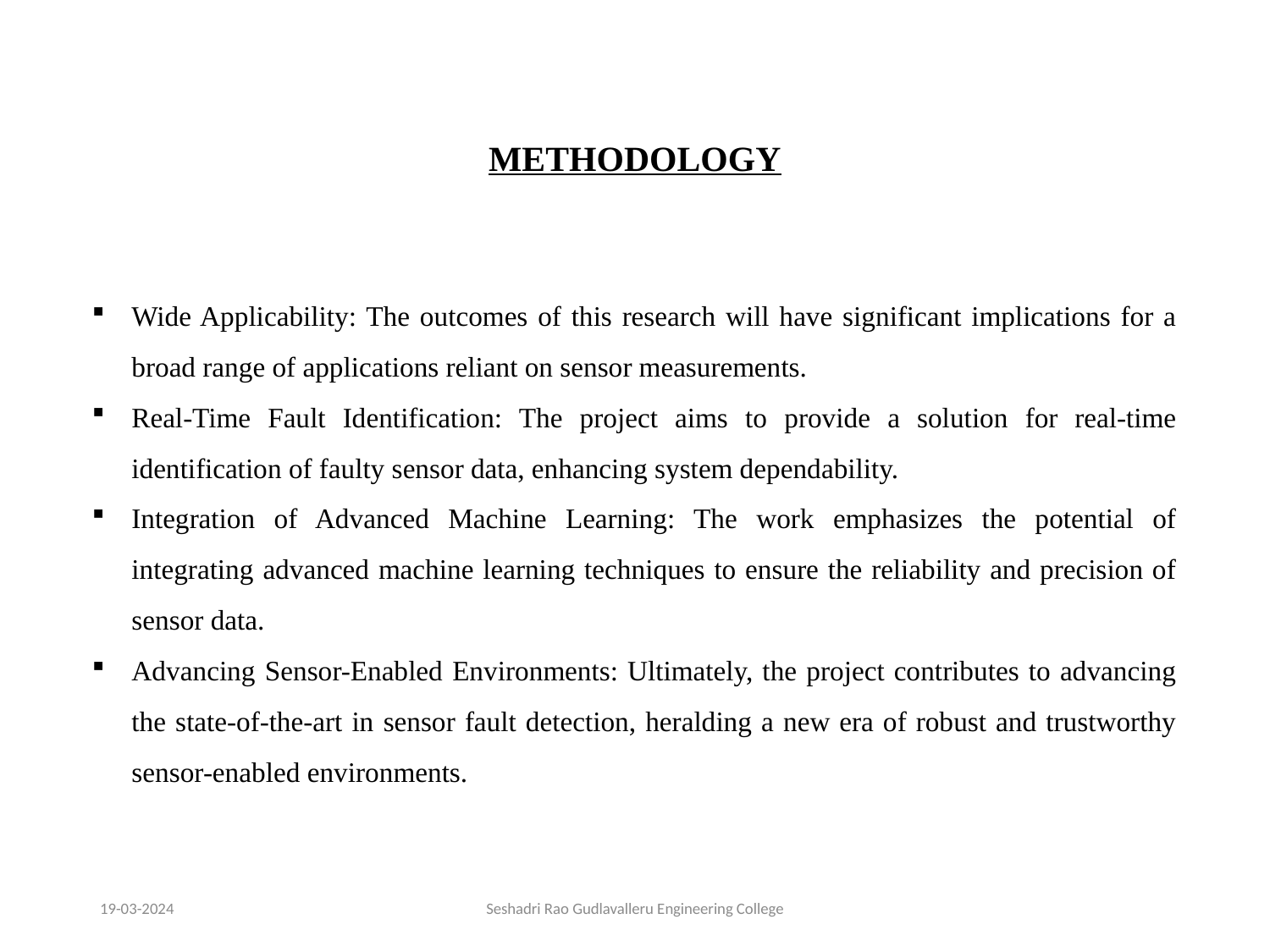

METHODOLOGY
Wide Applicability: The outcomes of this research will have significant implications for a broad range of applications reliant on sensor measurements.
Real-Time Fault Identification: The project aims to provide a solution for real-time identification of faulty sensor data, enhancing system dependability.
Integration of Advanced Machine Learning: The work emphasizes the potential of integrating advanced machine learning techniques to ensure the reliability and precision of sensor data.
Advancing Sensor-Enabled Environments: Ultimately, the project contributes to advancing the state-of-the-art in sensor fault detection, heralding a new era of robust and trustworthy sensor-enabled environments.
19-03-2024
Seshadri Rao Gudlavalleru Engineering College